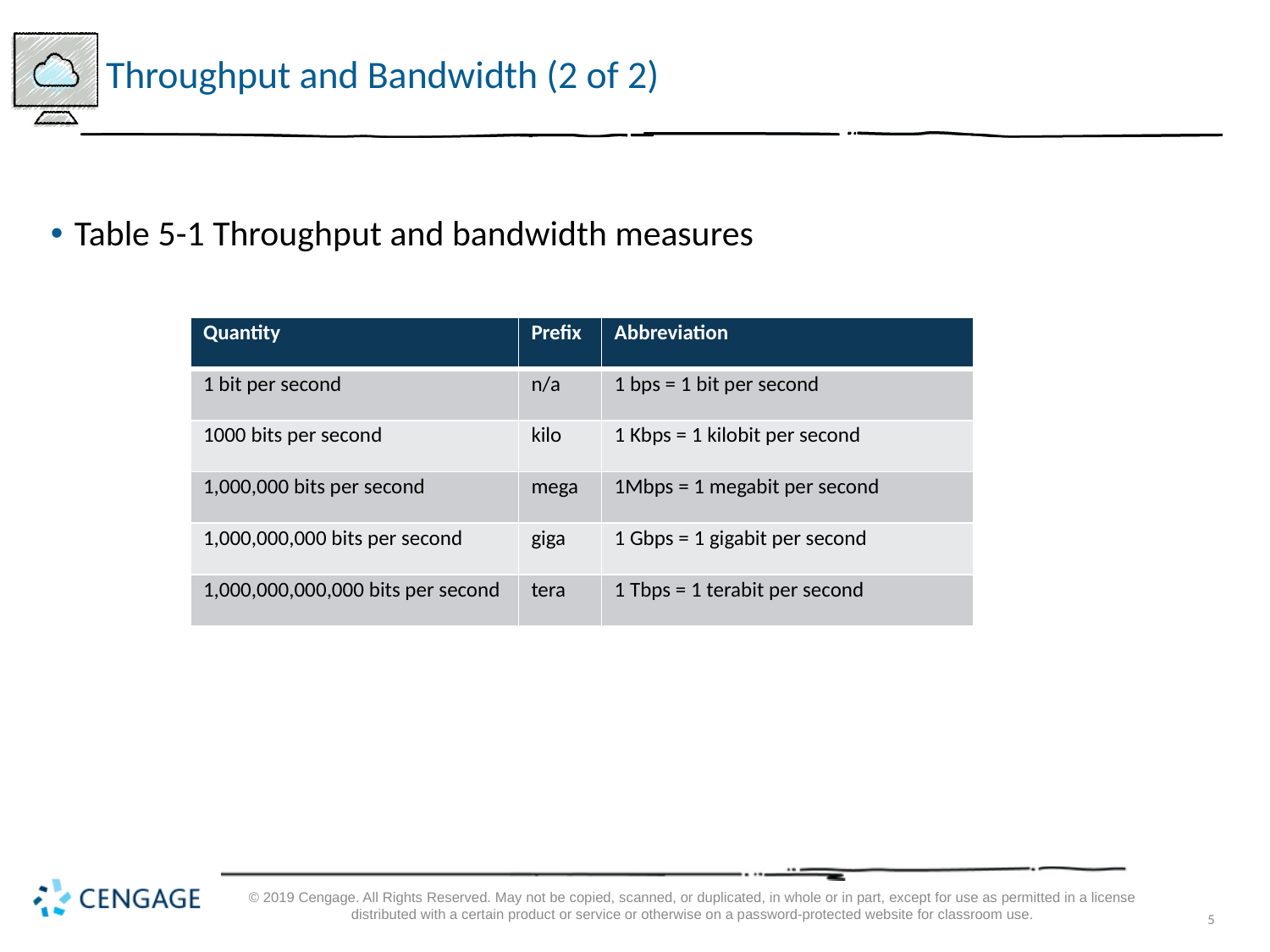

# Throughput and Bandwidth (2 of 2)
Table 5-1 Throughput and bandwidth measures
| Quantity | Prefix | Abbreviation |
| --- | --- | --- |
| 1 bit per second | n/a | 1 bps = 1 bit per second |
| 1000 bits per second | kilo | 1 Kbps = 1 kilobit per second |
| 1,000,000 bits per second | mega | 1Mbps = 1 megabit per second |
| 1,000,000,000 bits per second | giga | 1 Gbps = 1 gigabit per second |
| 1,000,000,000,000 bits per second | tera | 1 Tbps = 1 terabit per second |
© 2019 Cengage. All Rights Reserved. May not be copied, scanned, or duplicated, in whole or in part, except for use as permitted in a license distributed with a certain product or service or otherwise on a password-protected website for classroom use.